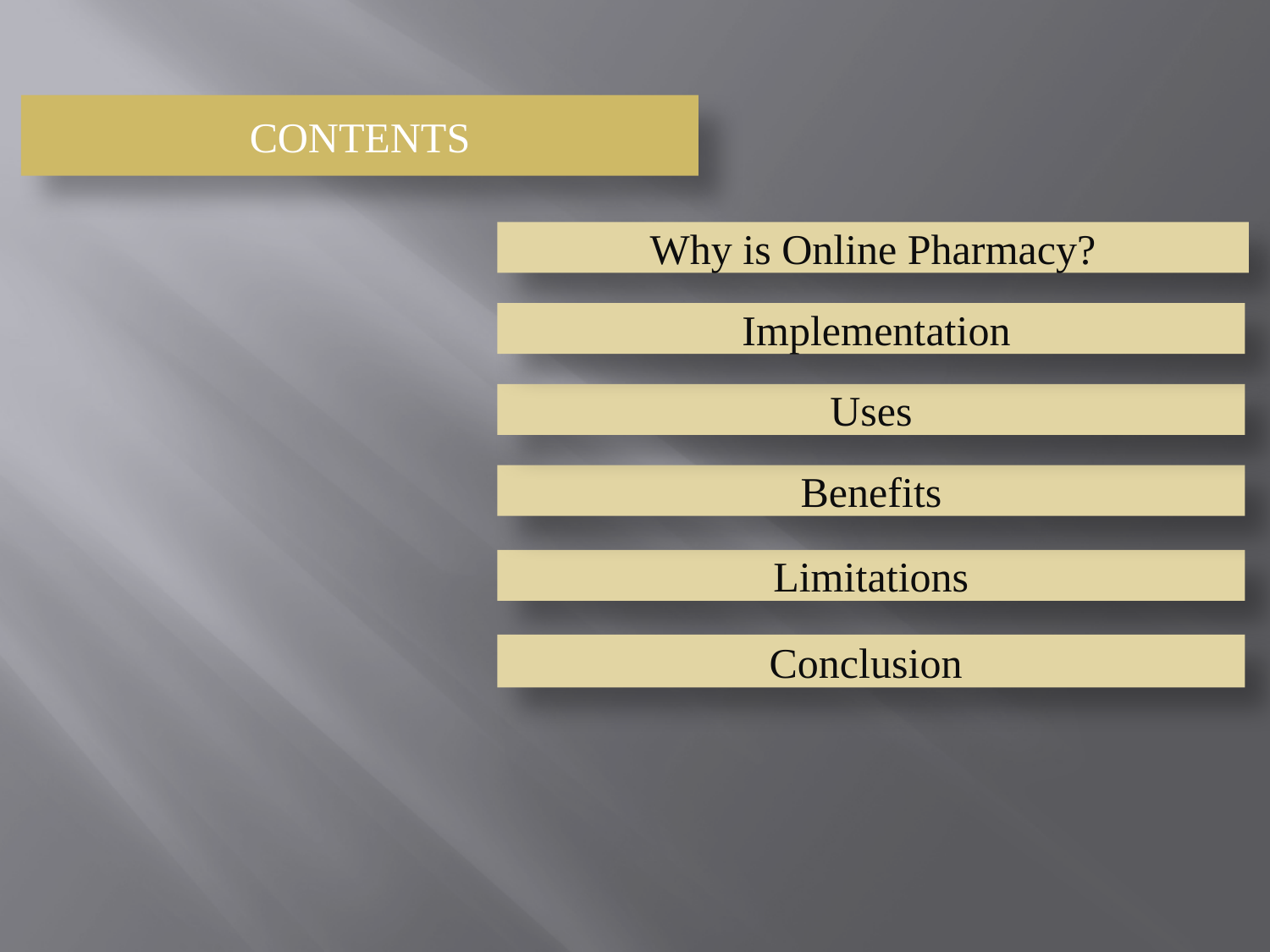

CONTENTS
Why is Online Pharmacy?
 Implementation
Uses
Benefits
Limitations
Conclusion